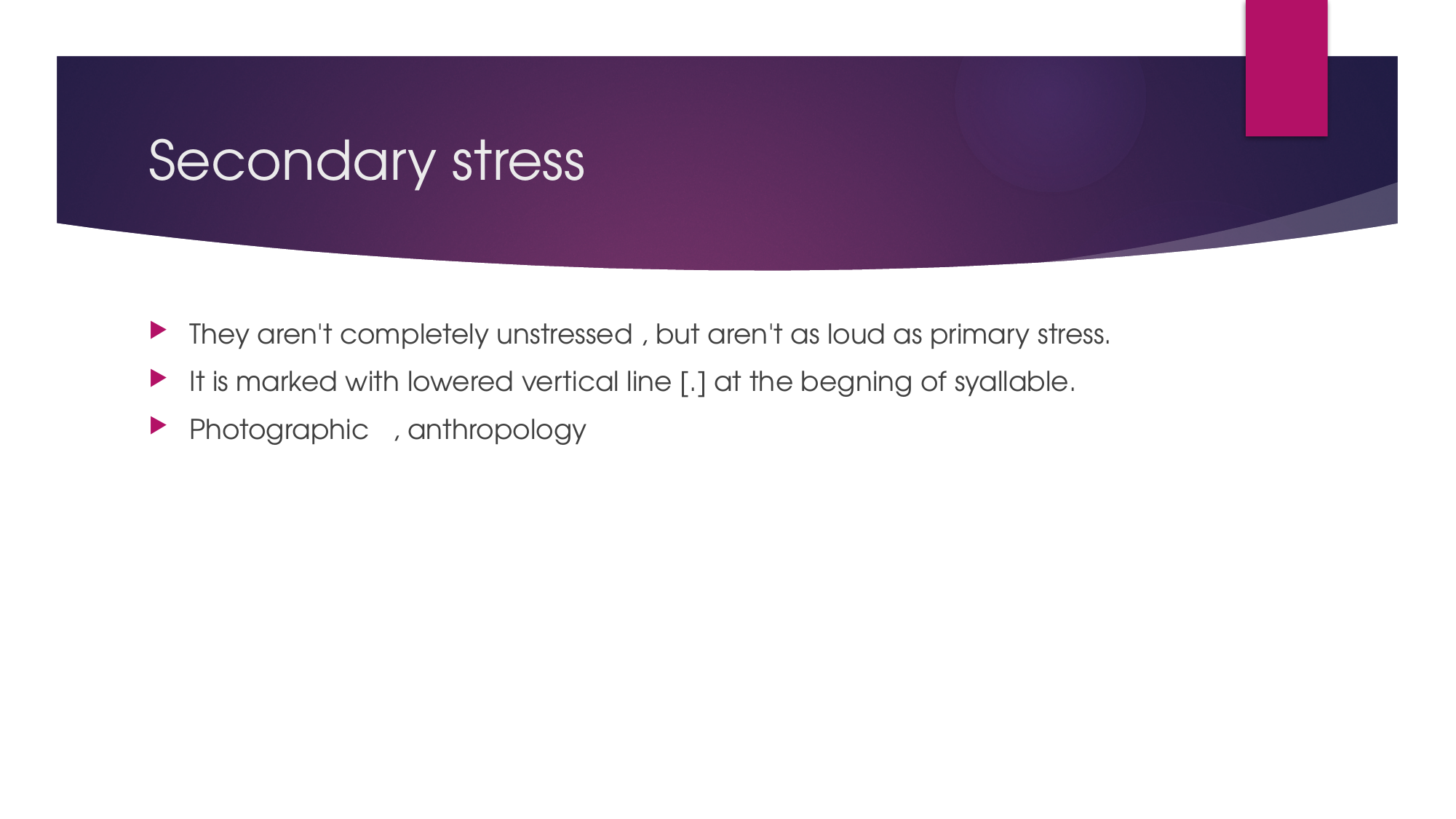

# Secondary stress
They aren't completely unstressed , but aren't as loud as primary stress.
It is marked with lowered vertical line [.] at the begning of syallable.
Photographic   , anthropology